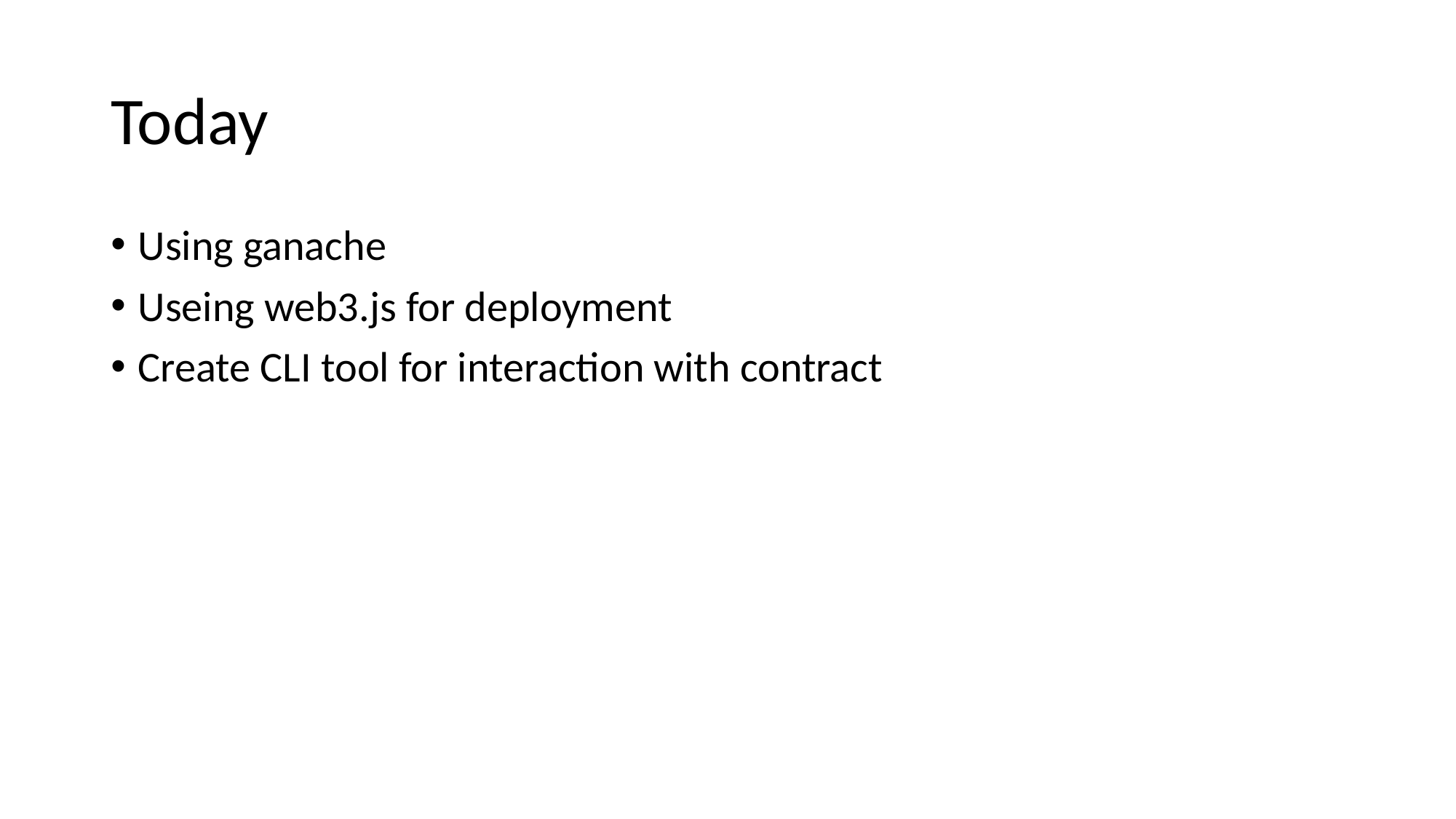

# Today
Using ganache
Useing web3.js for deployment
Create CLI tool for interaction with contract